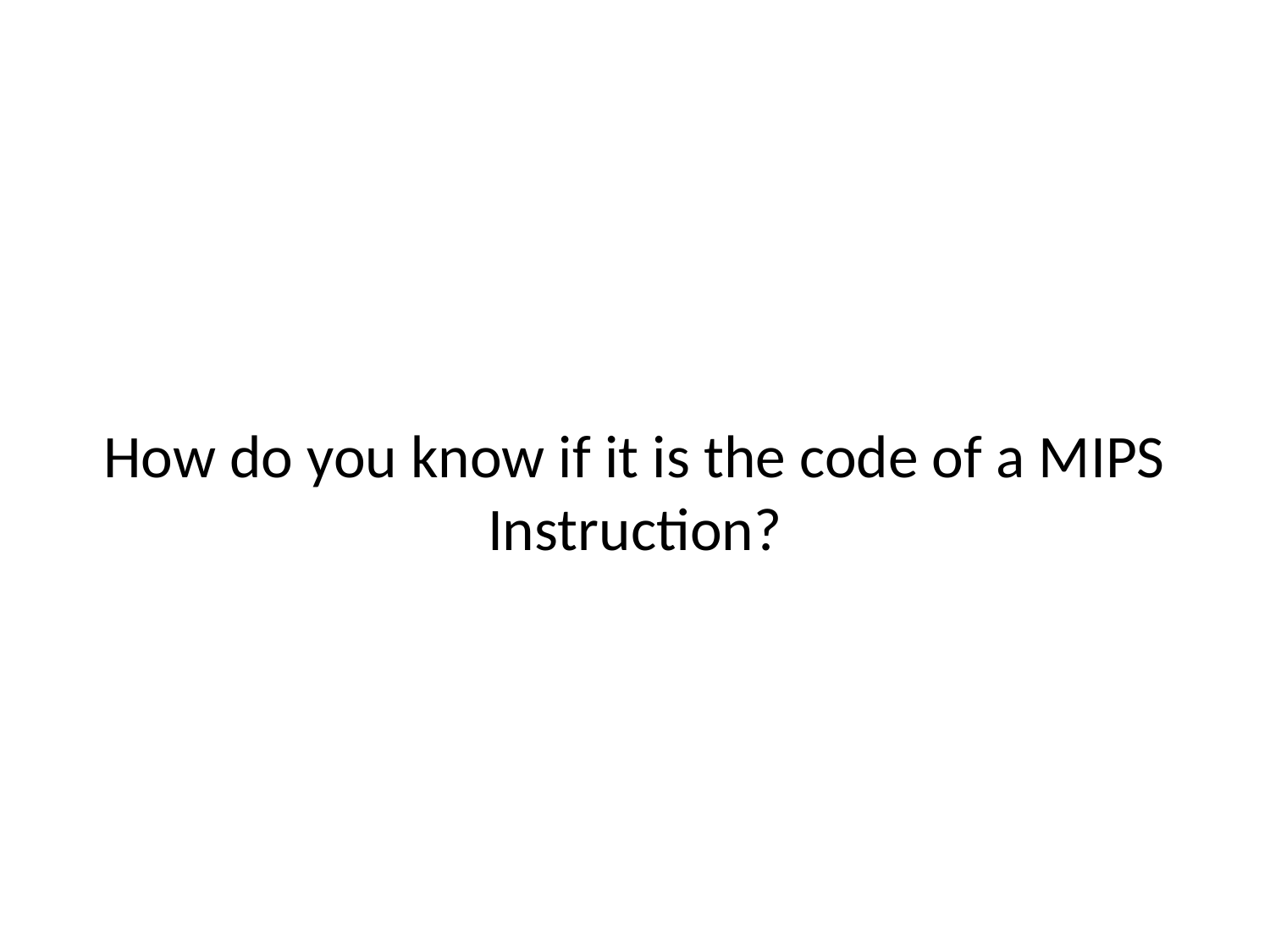

# How do you know if it is the code of a MIPS Instruction?